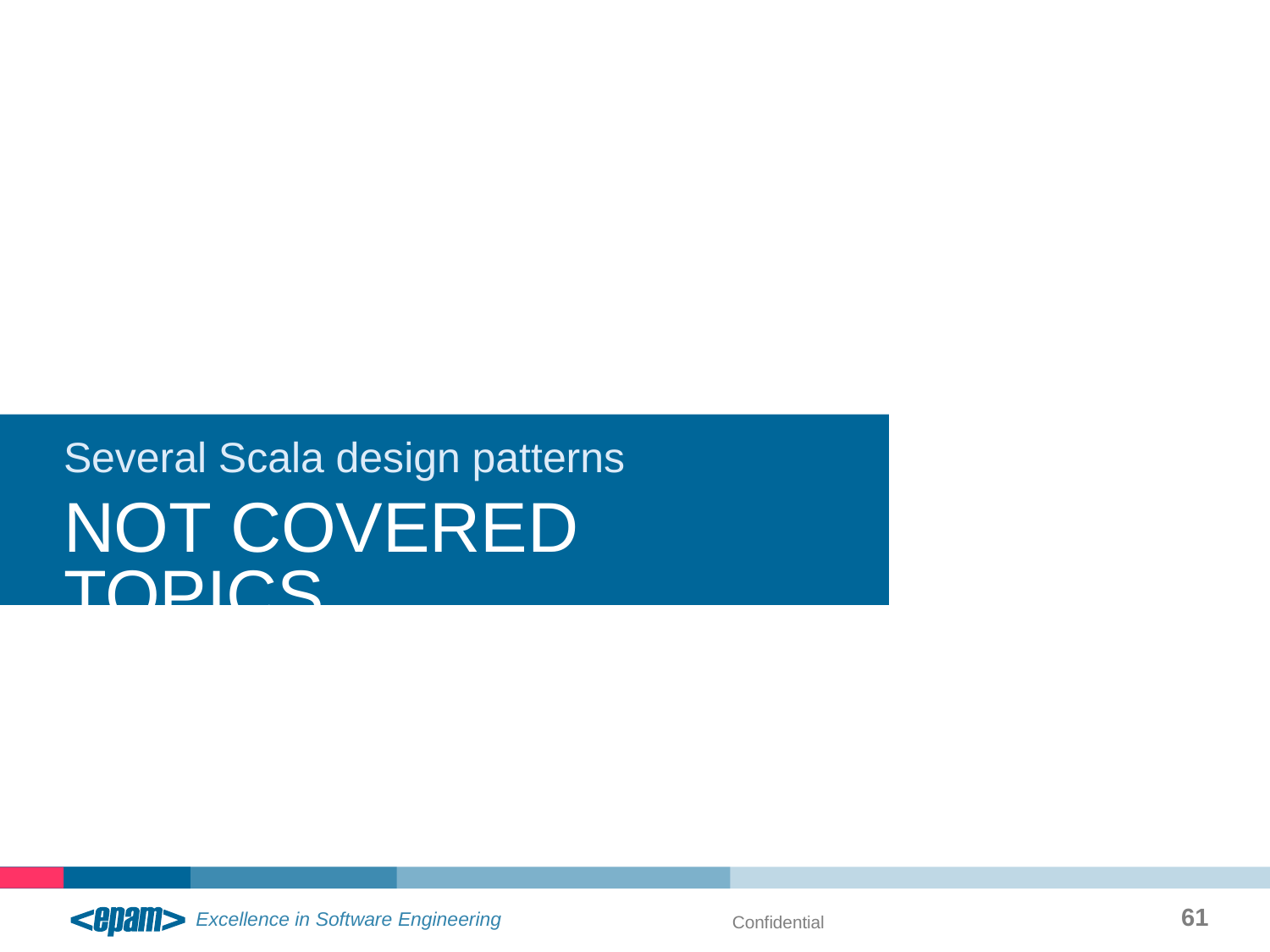

Several Scala design patterns
# NOT COVERED TOPICS
61
Confidential